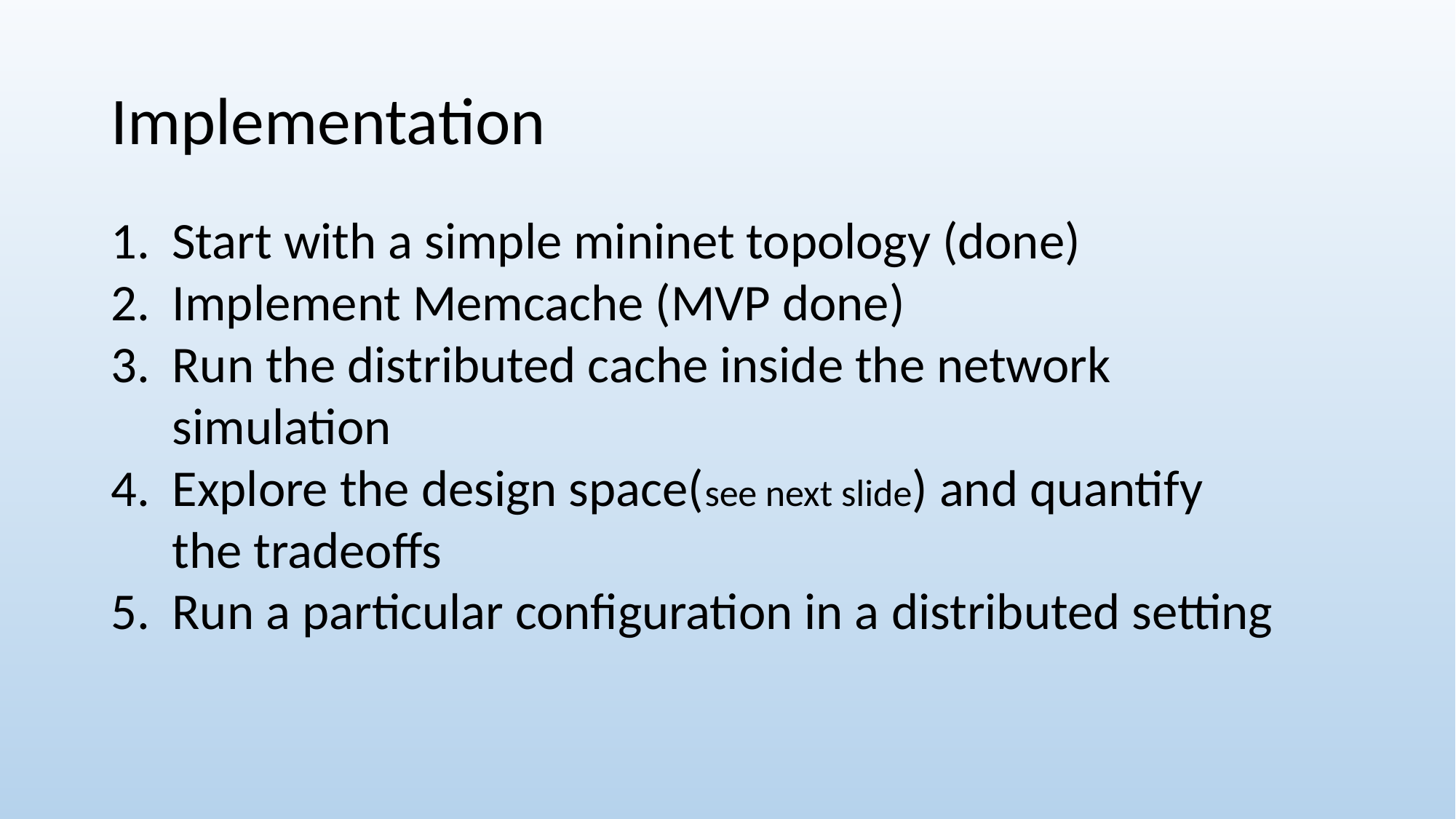

# Implementation
Start with a simple mininet topology (done)
Implement Memcache (MVP done)
Run the distributed cache inside the network simulation
Explore the design space(see next slide) and quantify the tradeoffs
Run a particular configuration in a distributed setting